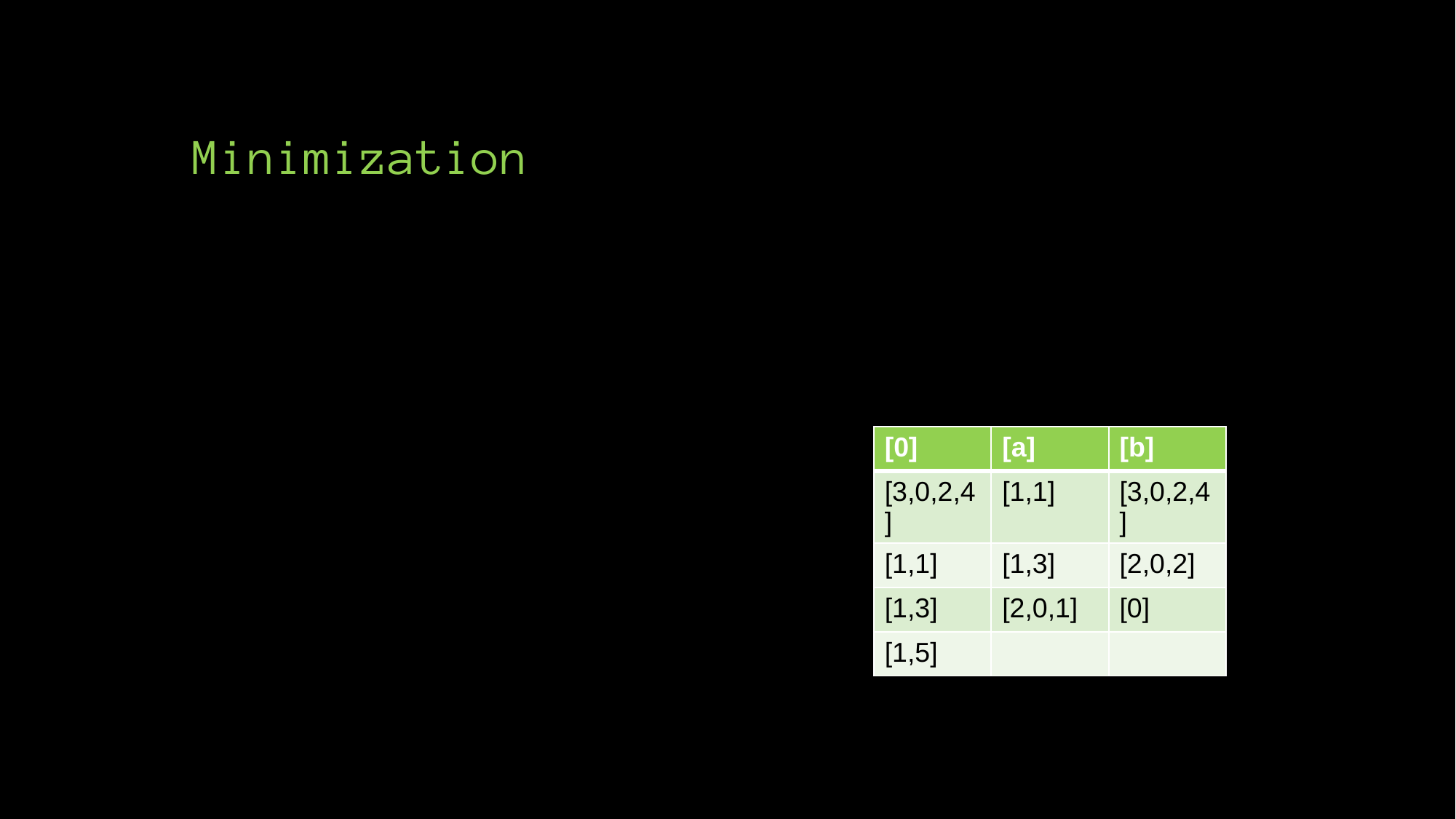

# Minimization
| [0] | [a] | [b] |
| --- | --- | --- |
| [3,0,2,4] | [1,1] | [3,0,2,4] |
| [1,1] | [1,3] | [2,0,2] |
| [1,3] | [2,0,1] | [0] |
| [1,5] |  |  |